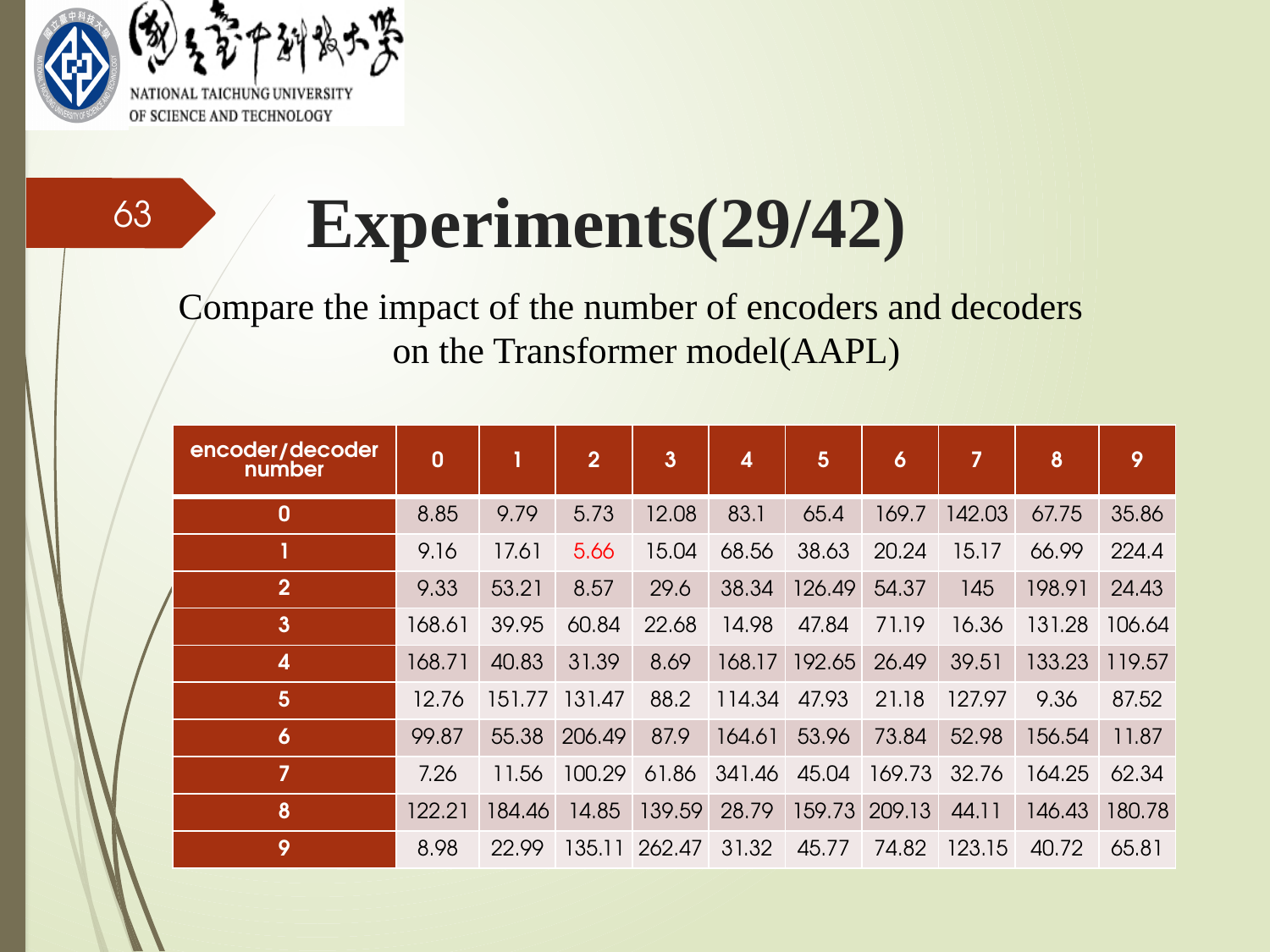

Experiments(29/42)
63
Compare the impact of the number of encoders and decoders
                       on the Transformer model(AAPL)
| encoder/decoder number | 0 | 1 | 2 | 3 | 4 | 5 | 6 | 7 | 8 | 9 |
| --- | --- | --- | --- | --- | --- | --- | --- | --- | --- | --- |
| 0 | 8.85 | 9.79 | 5.73 | 12.08 | 83.1 | 65.4 | 169.7 | 142.03 | 67.75 | 35.86 |
| 1 | 9.16 | 17.61 | 5.66 | 15.04 | 68.56 | 38.63 | 20.24 | 15.17 | 66.99 | 224.4 |
| 2 | 9.33 | 53.21 | 8.57 | 29.6 | 38.34 | 126.49 | 54.37 | 145 | 198.91 | 24.43 |
| 3 | 168.61 | 39.95 | 60.84 | 22.68 | 14.98 | 47.84 | 71.19 | 16.36 | 131.28 | 106.64 |
| 4 | 168.71 | 40.83 | 31.39 | 8.69 | 168.17 | 192.65 | 26.49 | 39.51 | 133.23 | 119.57 |
| 5 | 12.76 | 151.77 | 131.47 | 88.2 | 114.34 | 47.93 | 21.18 | 127.97 | 9.36 | 87.52 |
| 6 | 99.87 | 55.38 | 206.49 | 87.9 | 164.61 | 53.96 | 73.84 | 52.98 | 156.54 | 11.87 |
| 7 | 7.26 | 11.56 | 100.29 | 61.86 | 341.46 | 45.04 | 169.73 | 32.76 | 164.25 | 62.34 |
| 8 | 122.21 | 184.46 | 14.85 | 139.59 | 28.79 | 159.73 | 209.13 | 44.11 | 146.43 | 180.78 |
| 9 | 8.98 | 22.99 | 135.11 | 262.47 | 31.32 | 45.77 | 74.82 | 123.15 | 40.72 | 65.81 |